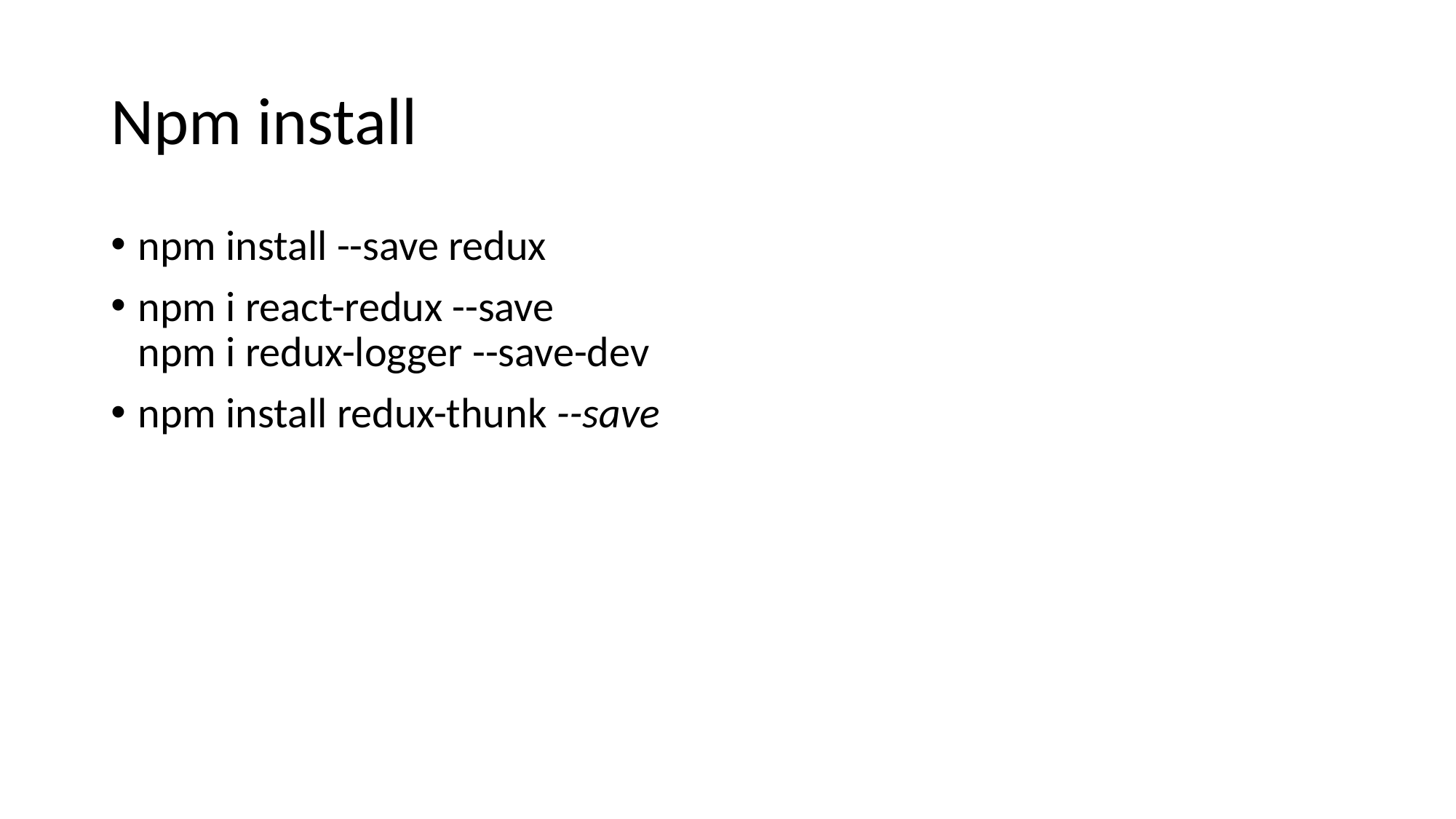

# Npm install
npm install --save redux
npm i react-redux --save
npm i redux-logger --save-dev
npm install redux-thunk --save